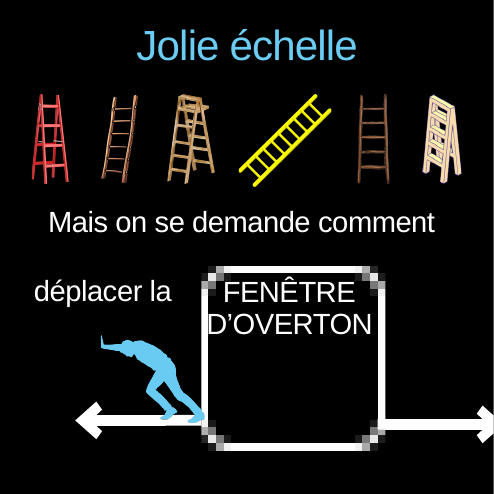

Jolie échelle

Mais on se demande comment
déplacer la

FENÊTRE
D’OVERTON